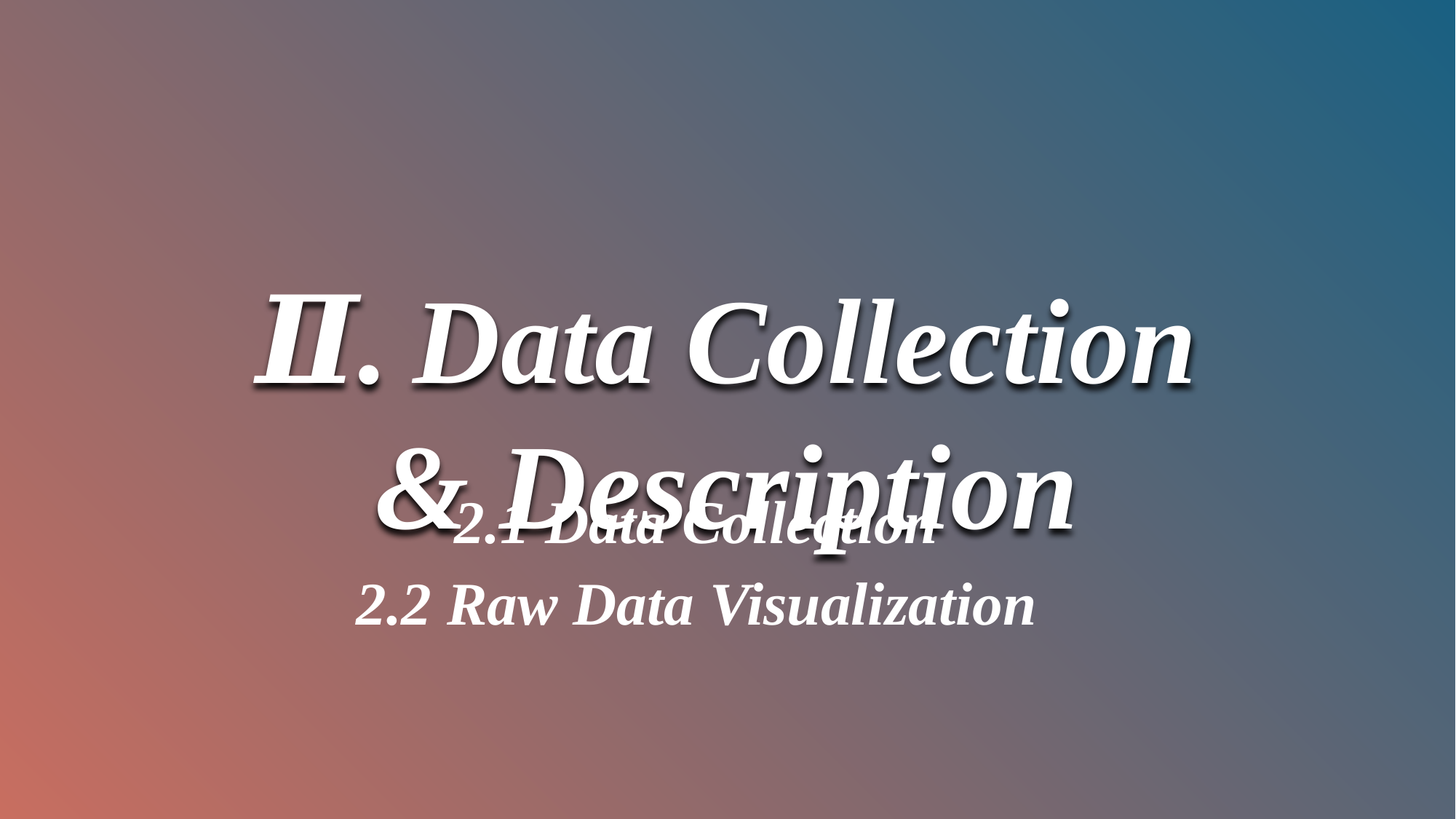

Ⅱ. Data Collection
& Description
2.1 Data Collection
2.2 Raw Data Visualization